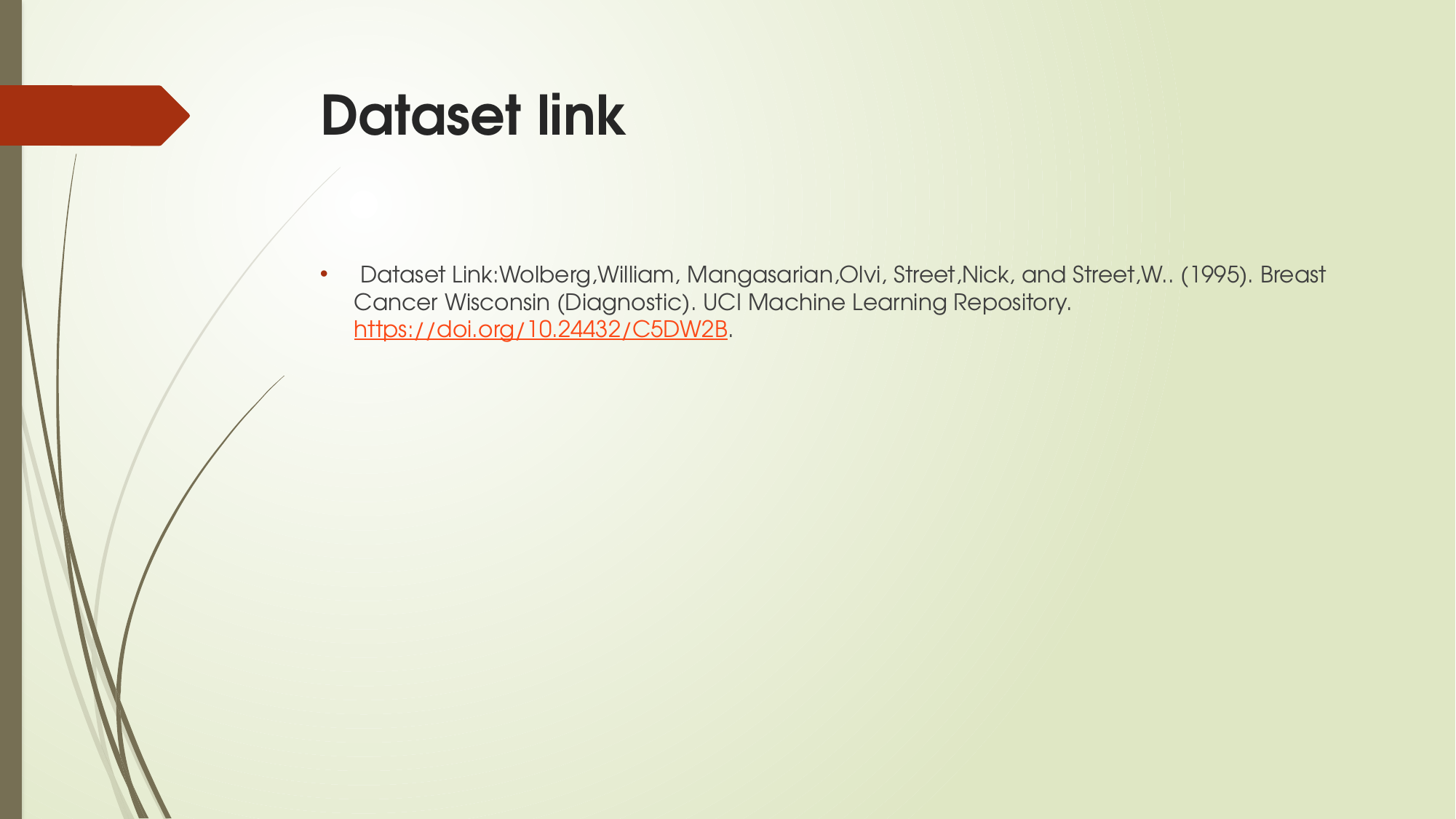

# Dataset link
 Dataset Link:Wolberg,William, Mangasarian,Olvi, Street,Nick, and Street,W.. (1995). Breast Cancer Wisconsin (Diagnostic). UCI Machine Learning Repository. https://doi.org/10.24432/C5DW2B.